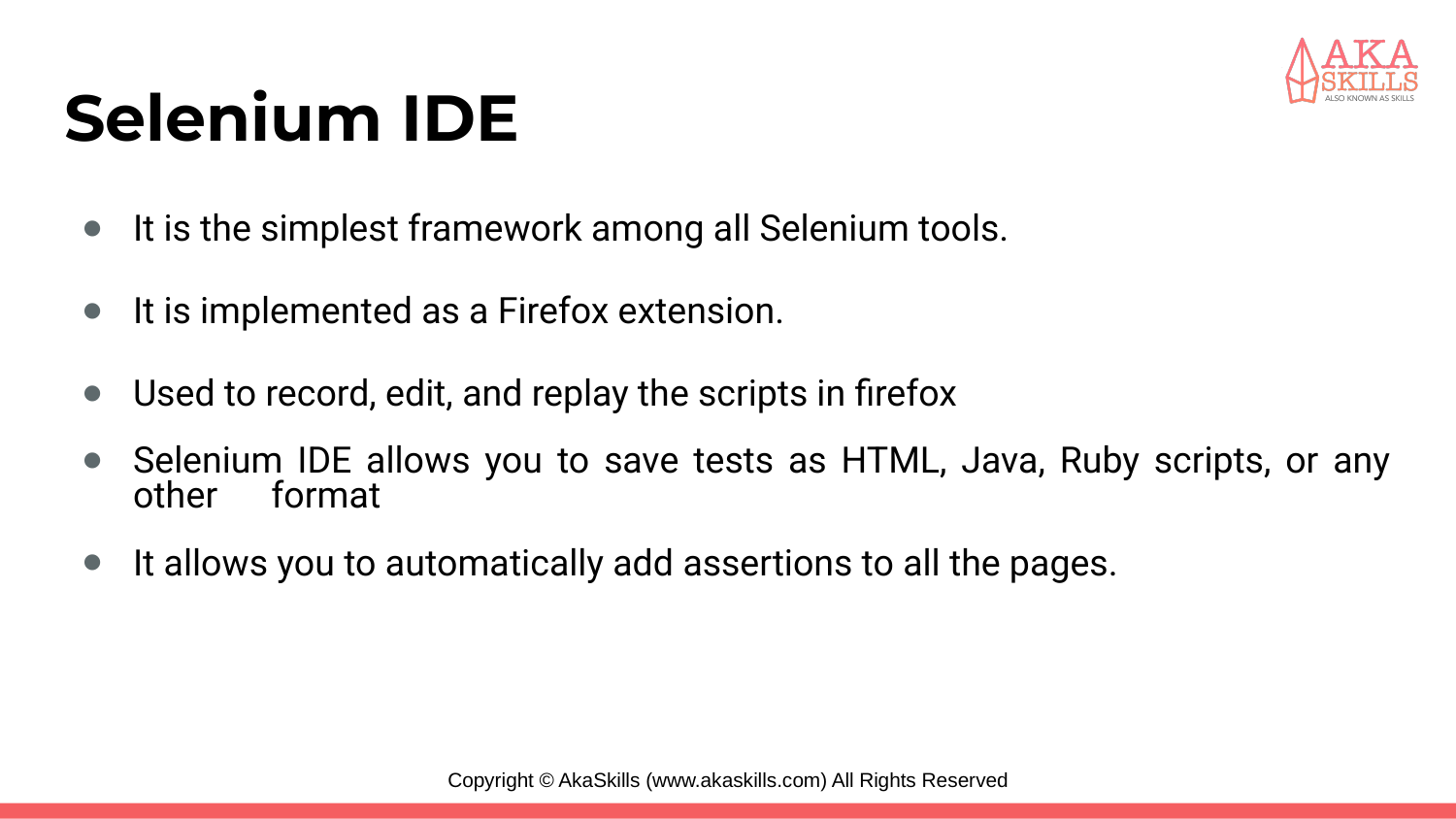

# Selenium IDE
It is the simplest framework among all Selenium tools.
It is implemented as a Firefox extension.
Used to record, edit, and replay the scripts in firefox
Selenium IDE allows you to save tests as HTML, Java, Ruby scripts, or any other      format
It allows you to automatically add assertions to all the pages.